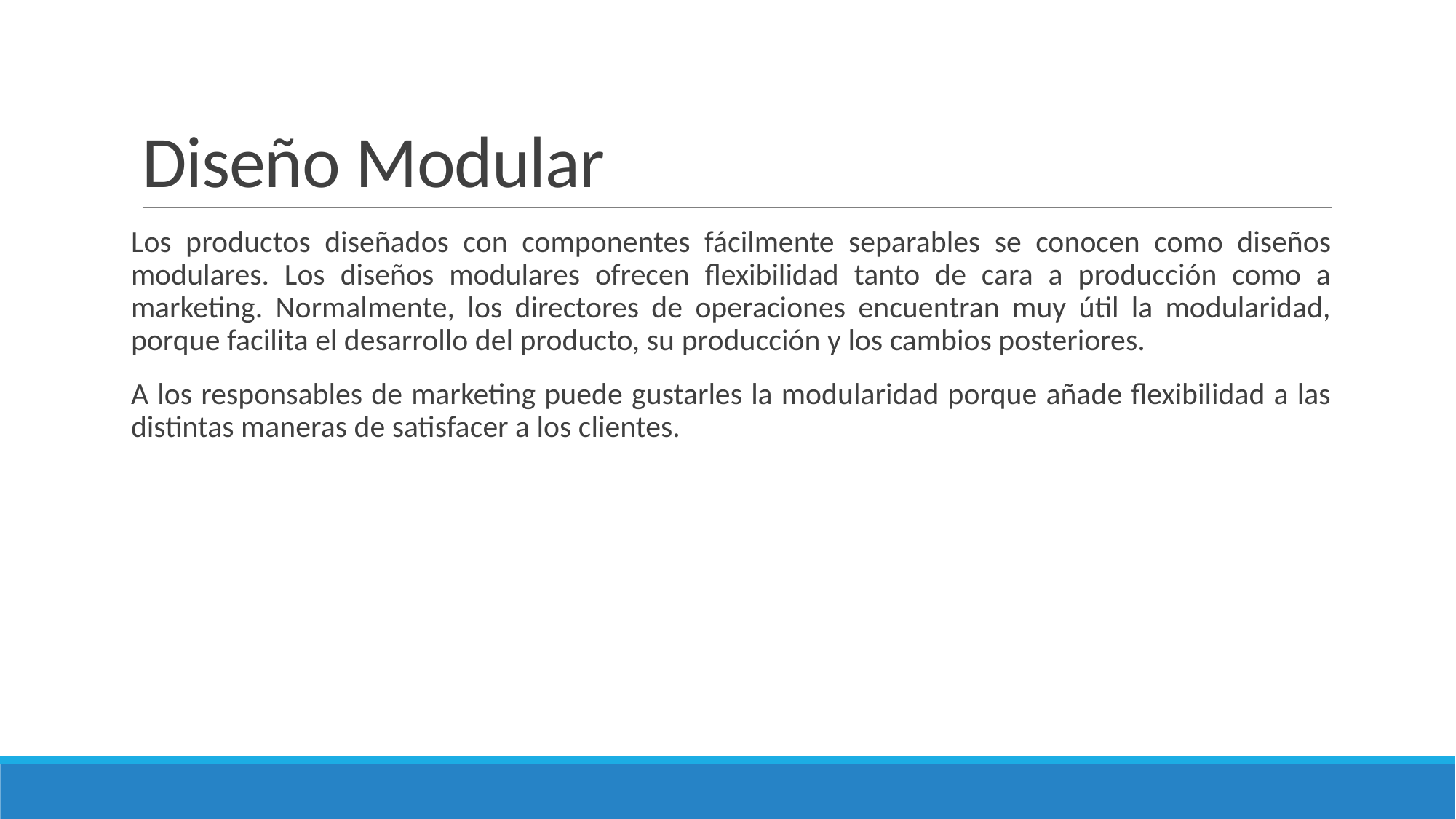

# Diseño Modular
Los productos diseñados con componentes fácilmente separables se conocen como diseños modulares. Los diseños modulares ofrecen flexibilidad tanto de cara a producción como a marketing. Normalmente, los directores de operaciones encuentran muy útil la modularidad, porque facilita el desarrollo del producto, su producción y los cambios posteriores.
A los responsables de marketing puede gustarles la modularidad porque añade flexibilidad a las distintas maneras de satisfacer a los clientes.